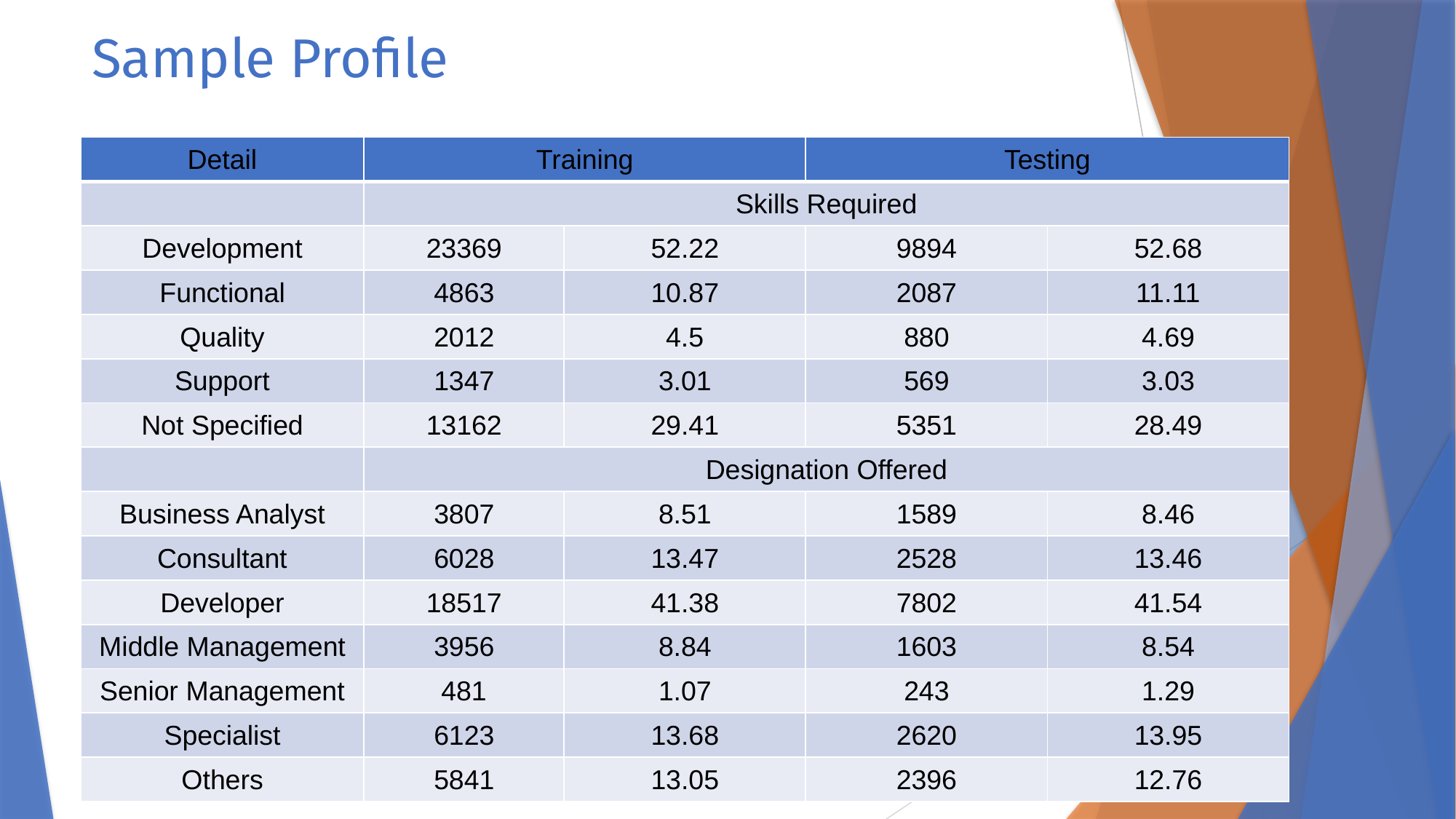

# Sample Profile
| Detail | Training |  | Testing |  |
| --- | --- | --- | --- | --- |
|  | Skills Required |  |  |  |
| Development | 23369 | 52.22 | 9894 | 52.68 |
| Functional | 4863 | 10.87 | 2087 | 11.11 |
| Quality | 2012 | 4.5 | 880 | 4.69 |
| Support | 1347 | 3.01 | 569 | 3.03 |
| Not Specified | 13162 | 29.41 | 5351 | 28.49 |
|  | Designation Offered |  |  |  |
| Business Analyst | 3807 | 8.51 | 1589 | 8.46 |
| Consultant | 6028 | 13.47 | 2528 | 13.46 |
| Developer | 18517 | 41.38 | 7802 | 41.54 |
| Middle Management | 3956 | 8.84 | 1603 | 8.54 |
| Senior Management | 481 | 1.07 | 243 | 1.29 |
| Specialist | 6123 | 13.68 | 2620 | 13.95 |
| Others | 5841 | 13.05 | 2396 | 12.76 |